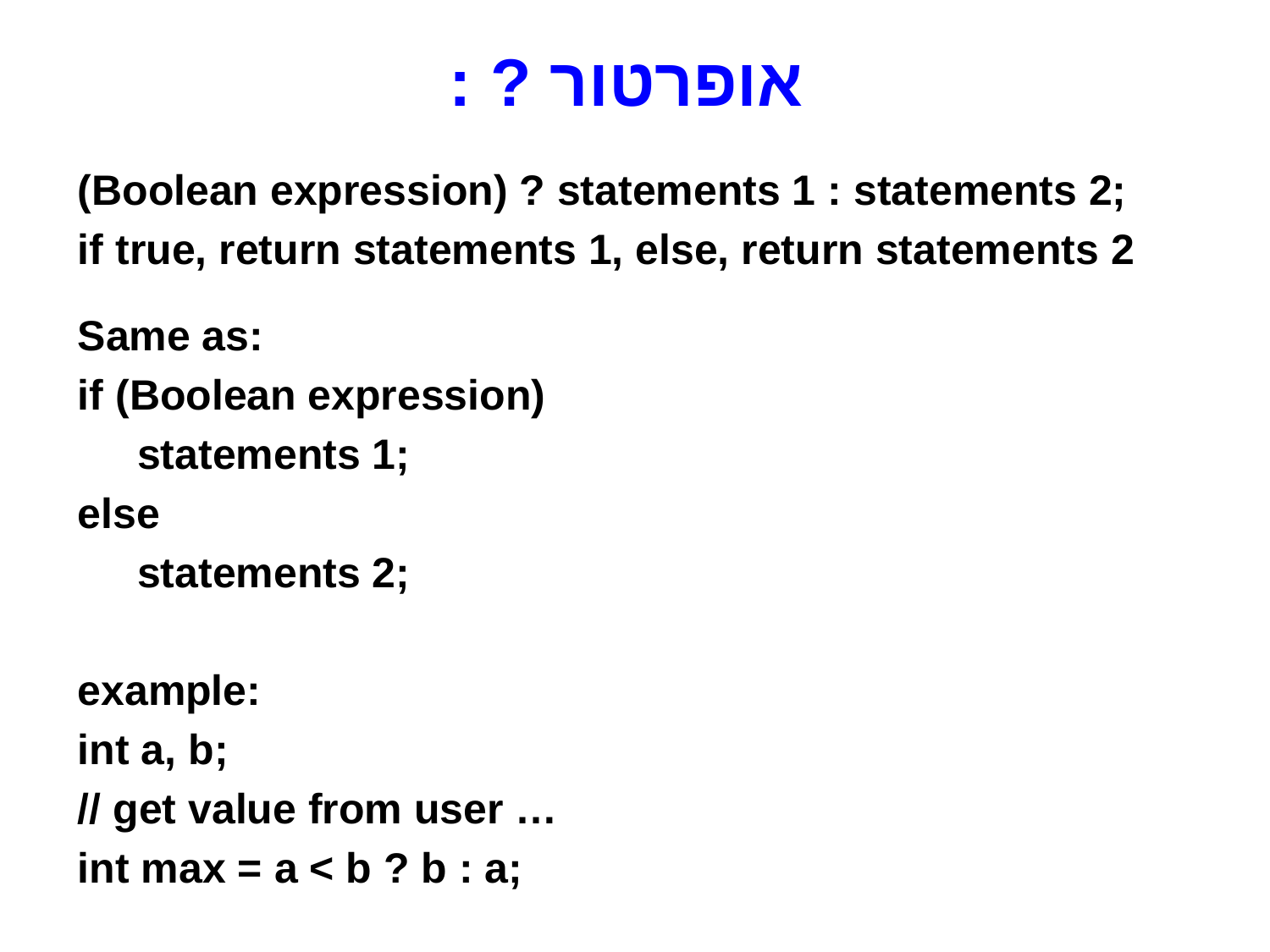

# אופרטור ? :
(Boolean expression) ? statements 1 : statements 2;
if true, return statements 1, else, return statements 2

Same as:
if (Boolean expression)
	 statements 1;
else
	 statements 2;

example:
int a, b;
// get value from user …
int max = a < b ? b : a;